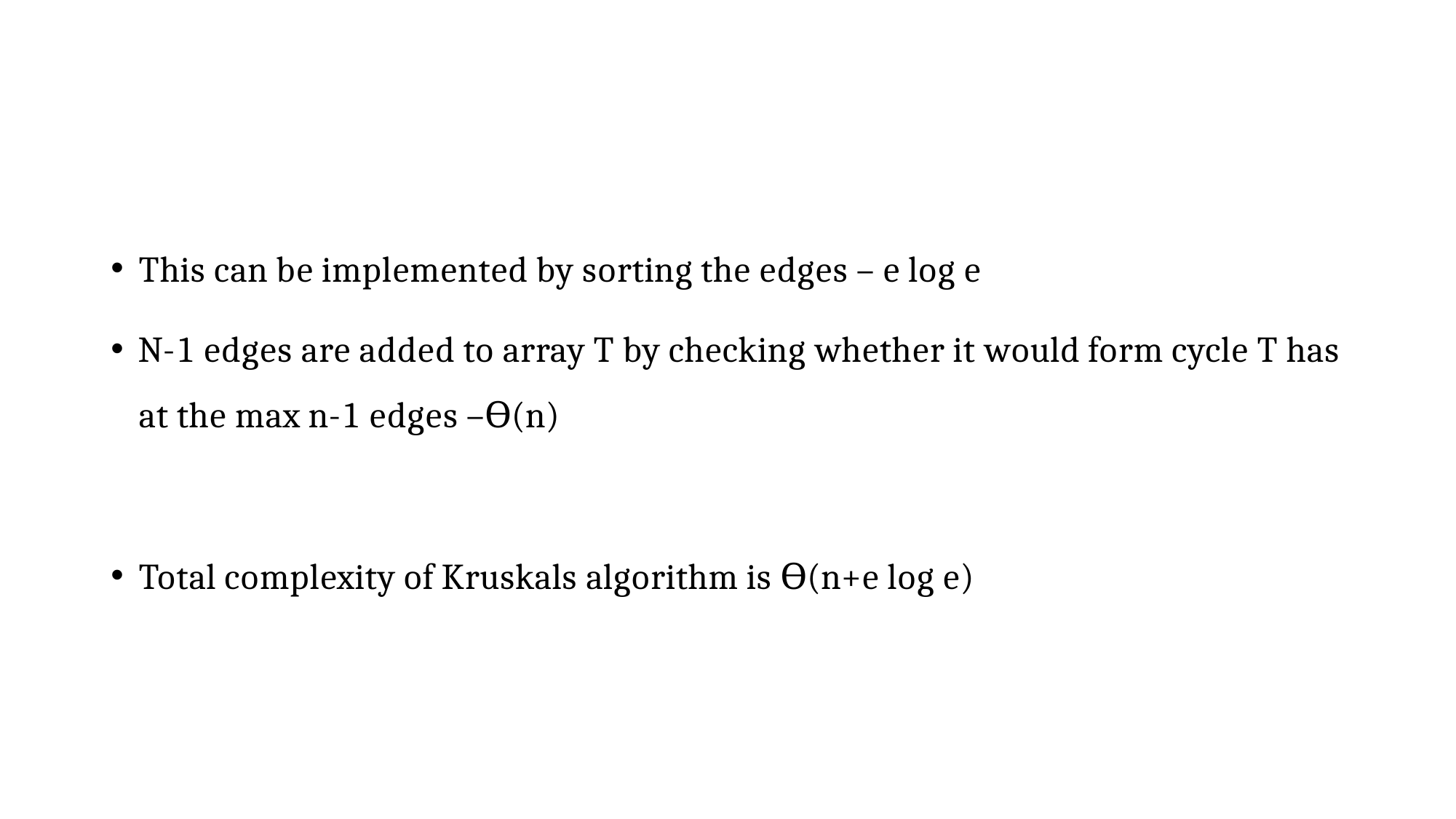

This can be implemented by sorting the edges – e log e
N-1 edges are added to array T by checking whether it would form cycle T has at the max n-1 edges –Ө(n)

Total complexity of Kruskals algorithm is Ө(n+e log e)